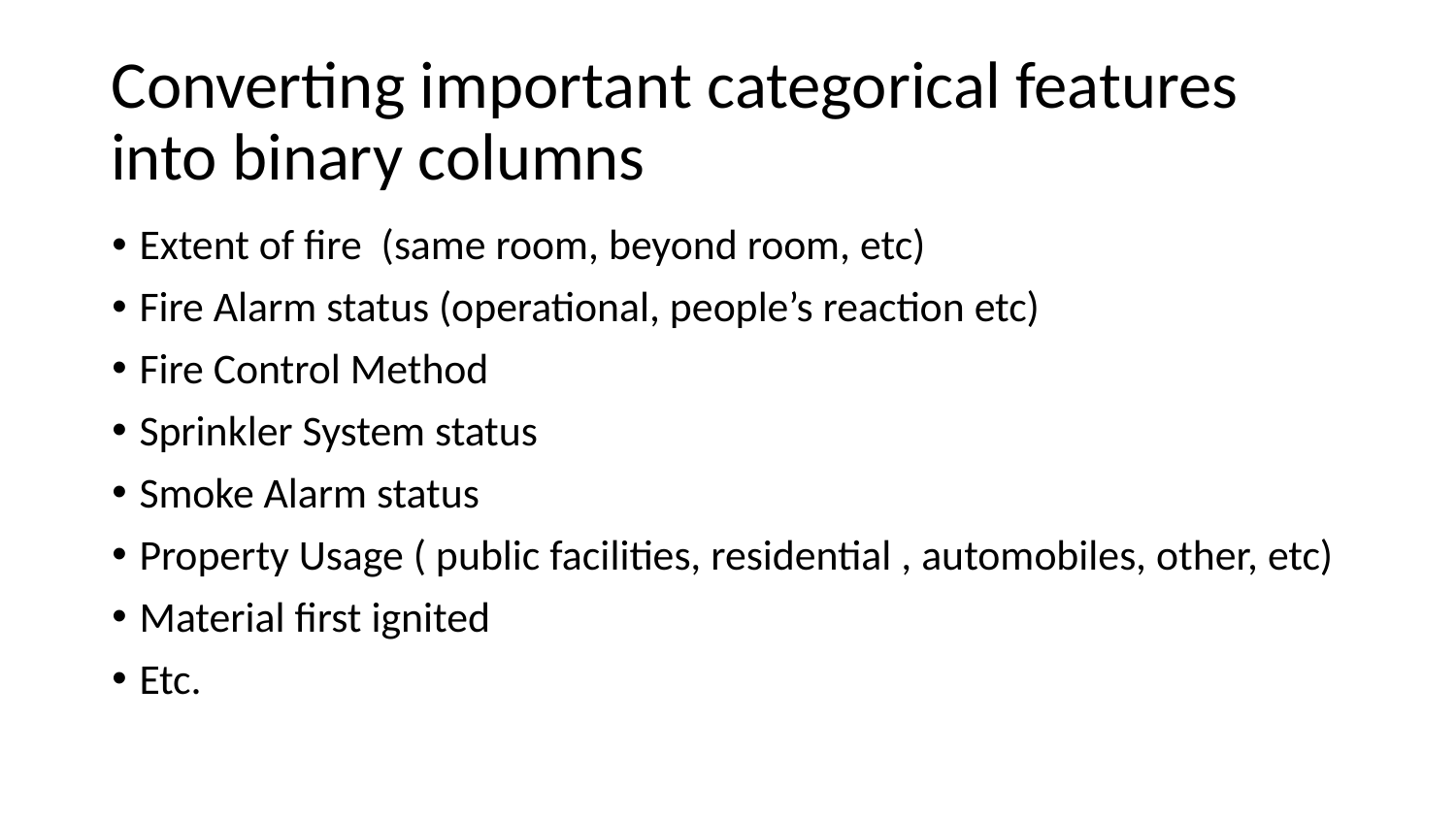

# Converting important categorical features into binary columns
Extent of fire  (same room, beyond room, etc)
Fire Alarm status (operational, people’s reaction etc)
Fire Control Method
Sprinkler System status
Smoke Alarm status
Property Usage ( public facilities, residential , automobiles, other, etc)
Material first ignited
Etc.